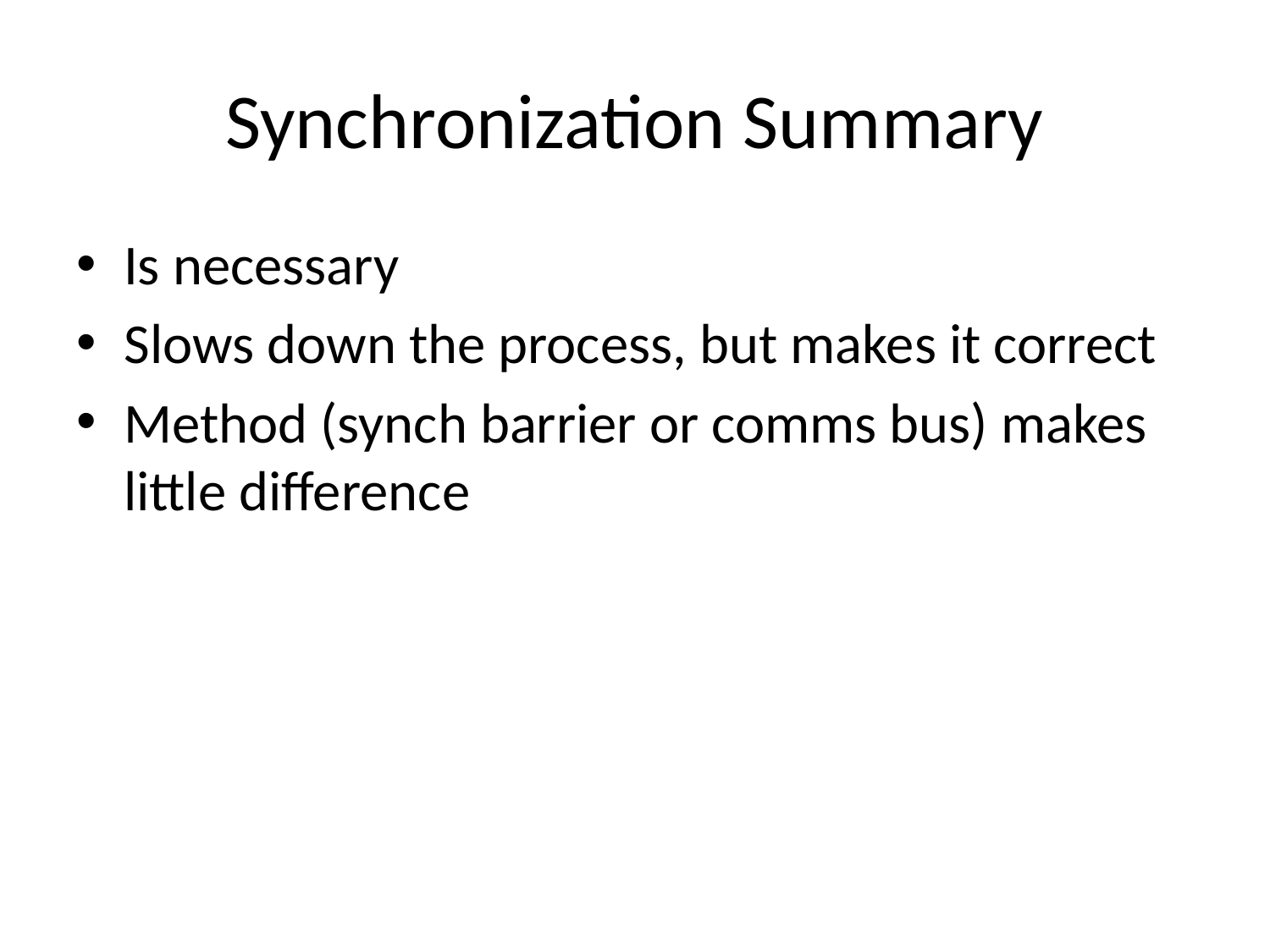

# Synchronization Summary
Is necessary
Slows down the process, but makes it correct
Method (synch barrier or comms bus) makes little difference